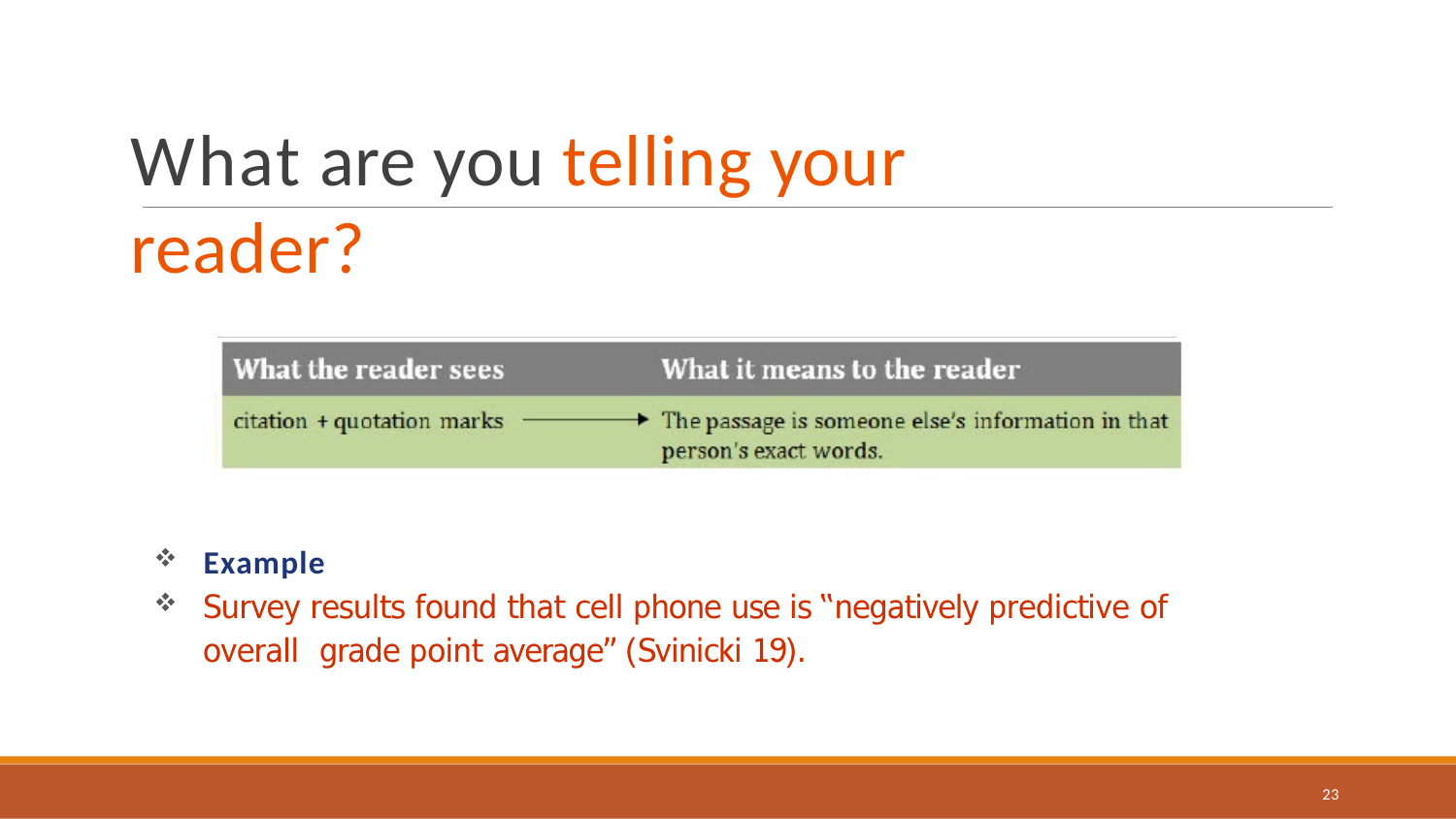

# What are you telling your reader?

Example
Survey results found that cell phone use is “negatively predictive of overall  grade point average” (Svinicki 19).
23